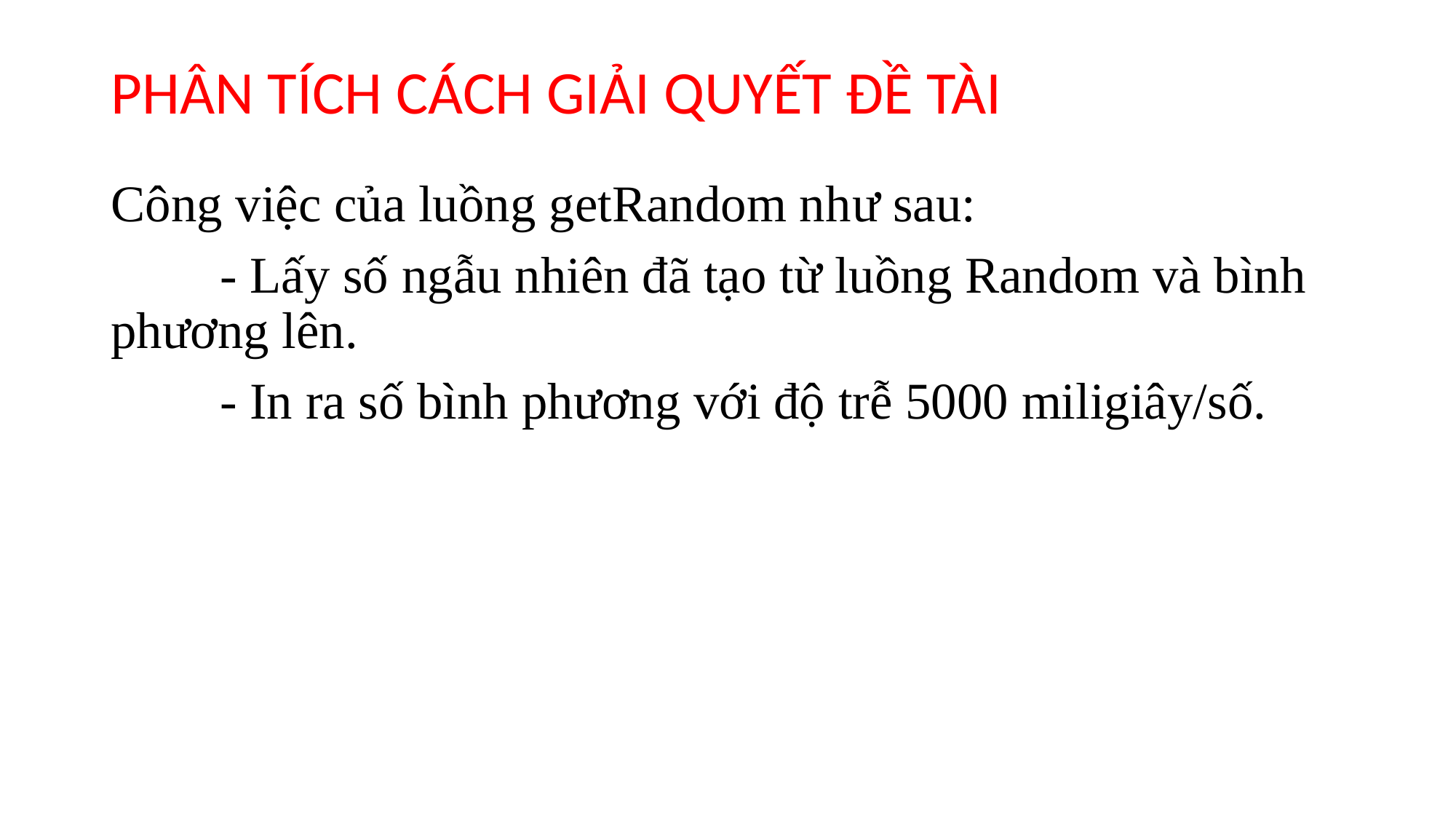

# PHÂN TÍCH CÁCH GIẢI QUYẾT ĐỀ TÀI
Công việc của luồng getRandom như sau:
	- Lấy số ngẫu nhiên đã tạo từ luồng Random và bình phương lên.
	- In ra số bình phương với độ trễ 5000 miligiây/số.